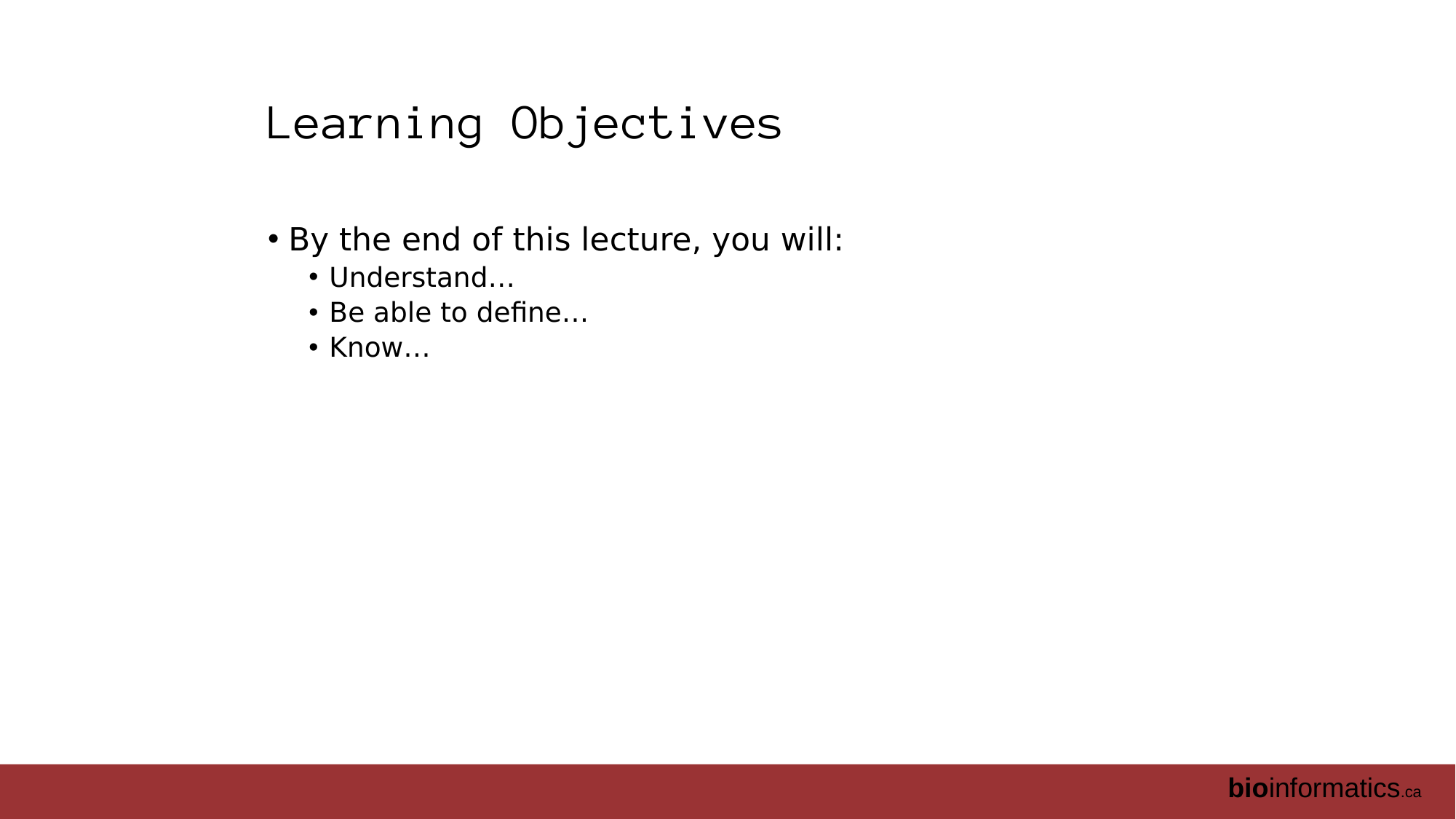

# Learning Objectives
By the end of this lecture, you will:
Understand…
Be able to define…
Know…